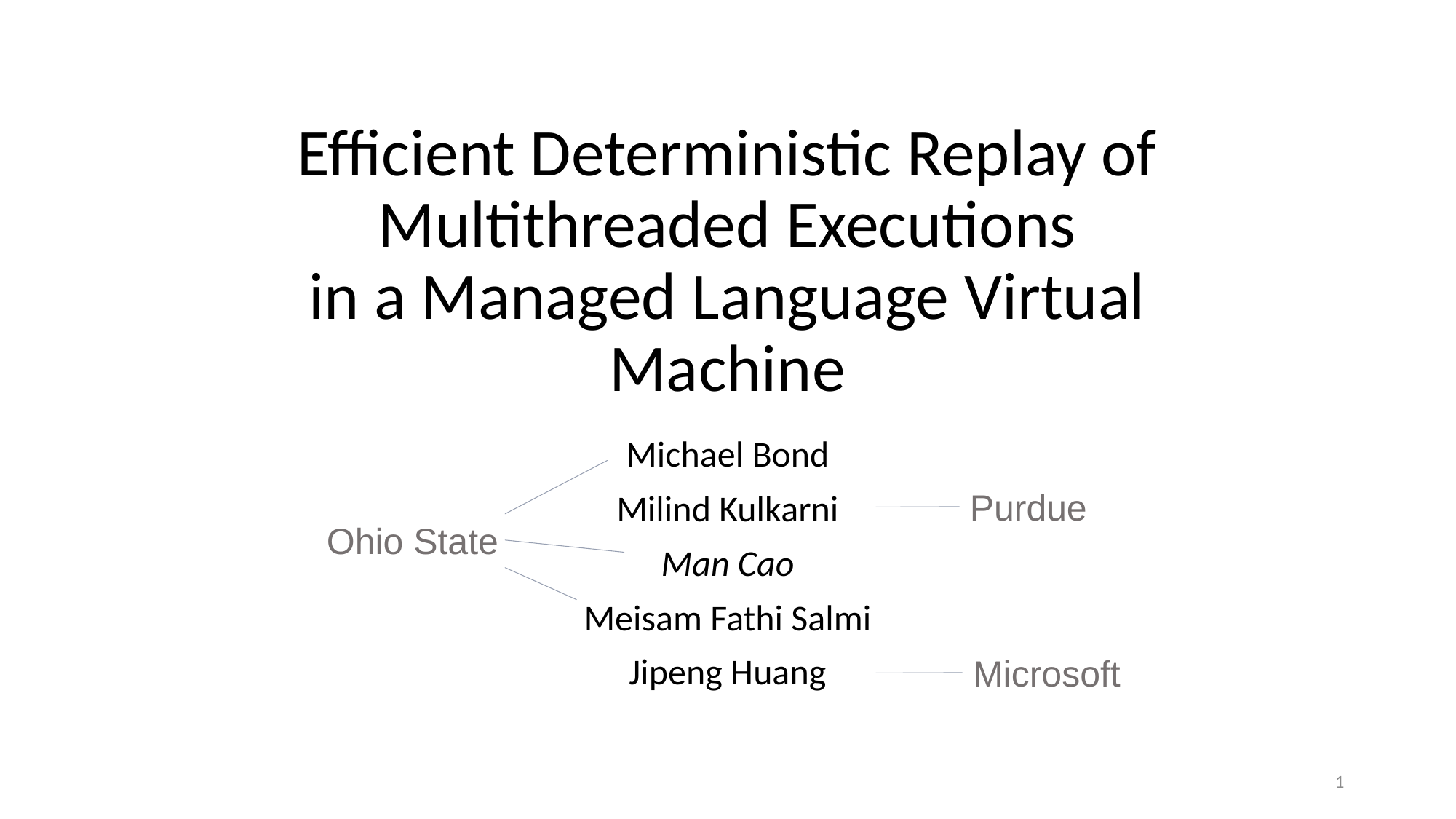

# Efficient Deterministic Replay of Multithreaded Executions in a Managed Language Virtual Machine
Michael Bond
Milind Kulkarni
Man Cao
Meisam Fathi Salmi
Jipeng Huang

Purdue
Ohio State
Microsoft
1